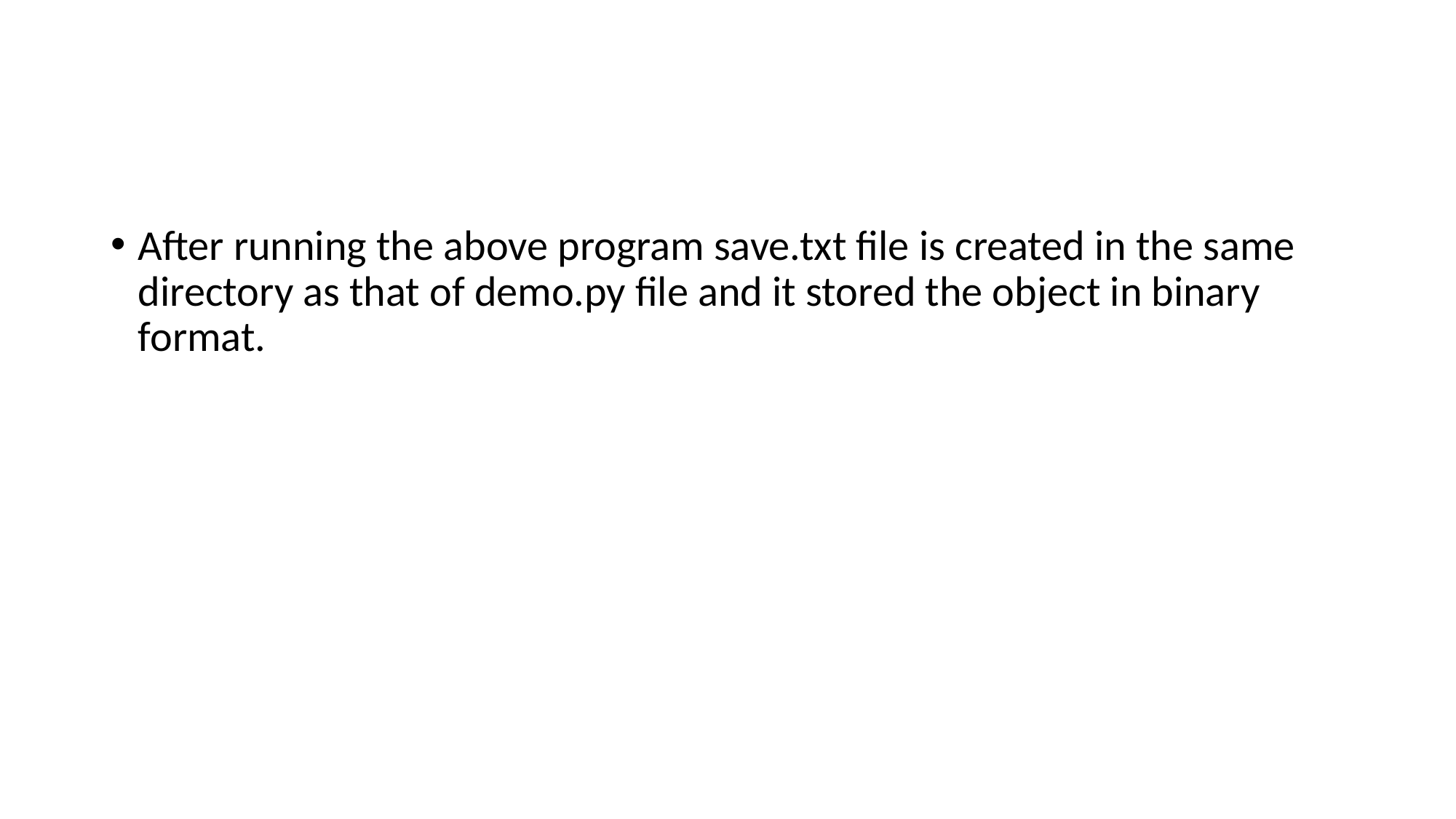

After running the above program save.txt file is created in the same directory as that of demo.py file and it stored the object in binary format.